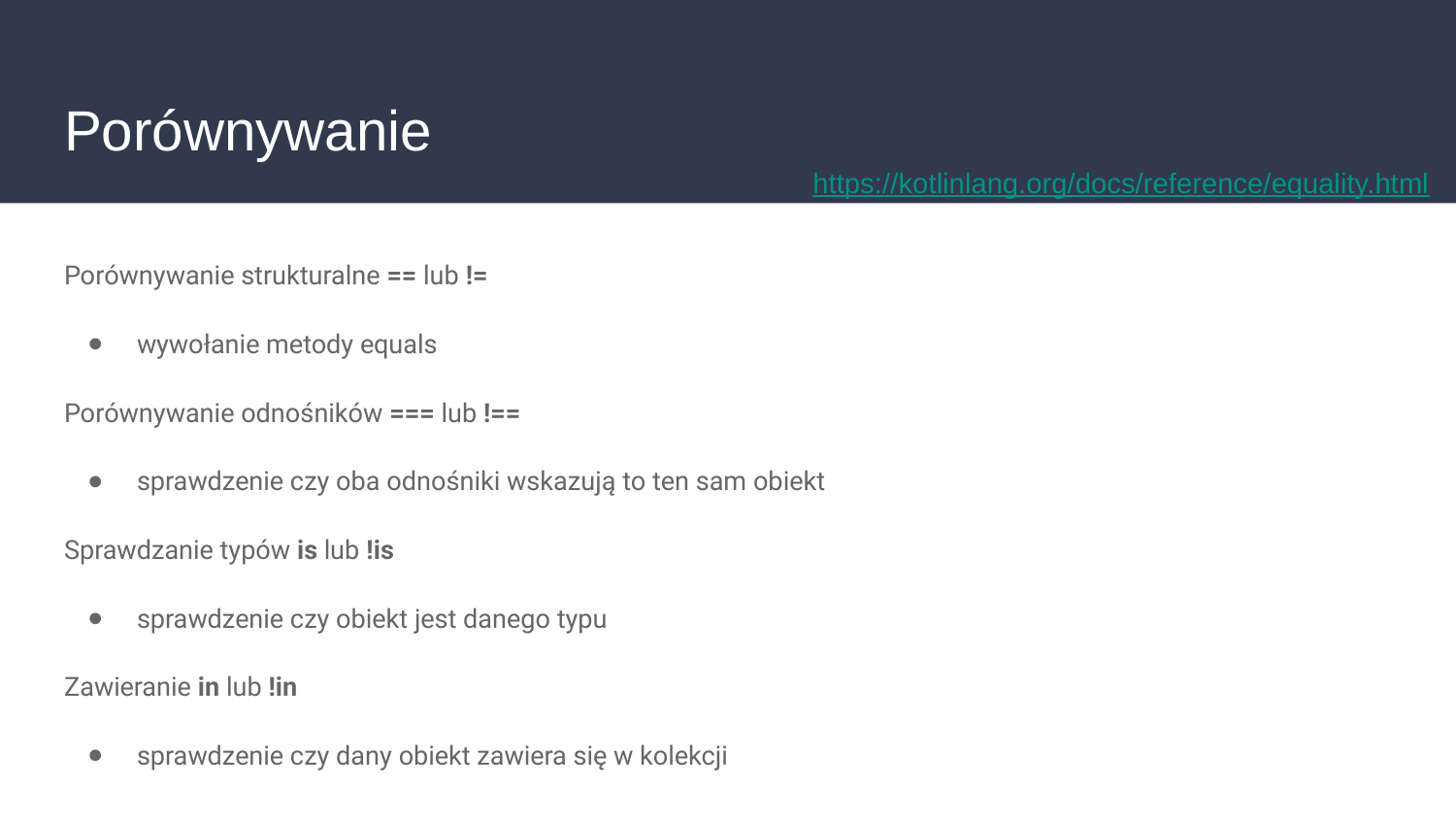

# Porównywanie
https://kotlinlang.org/docs/reference/equality.html
Porównywanie strukturalne == lub !=
wywołanie metody equals
Porównywanie odnośników === lub !==
sprawdzenie czy oba odnośniki wskazują to ten sam obiekt
Sprawdzanie typów is lub !is
sprawdzenie czy obiekt jest danego typu
Zawieranie in lub !in
sprawdzenie czy dany obiekt zawiera się w kolekcji